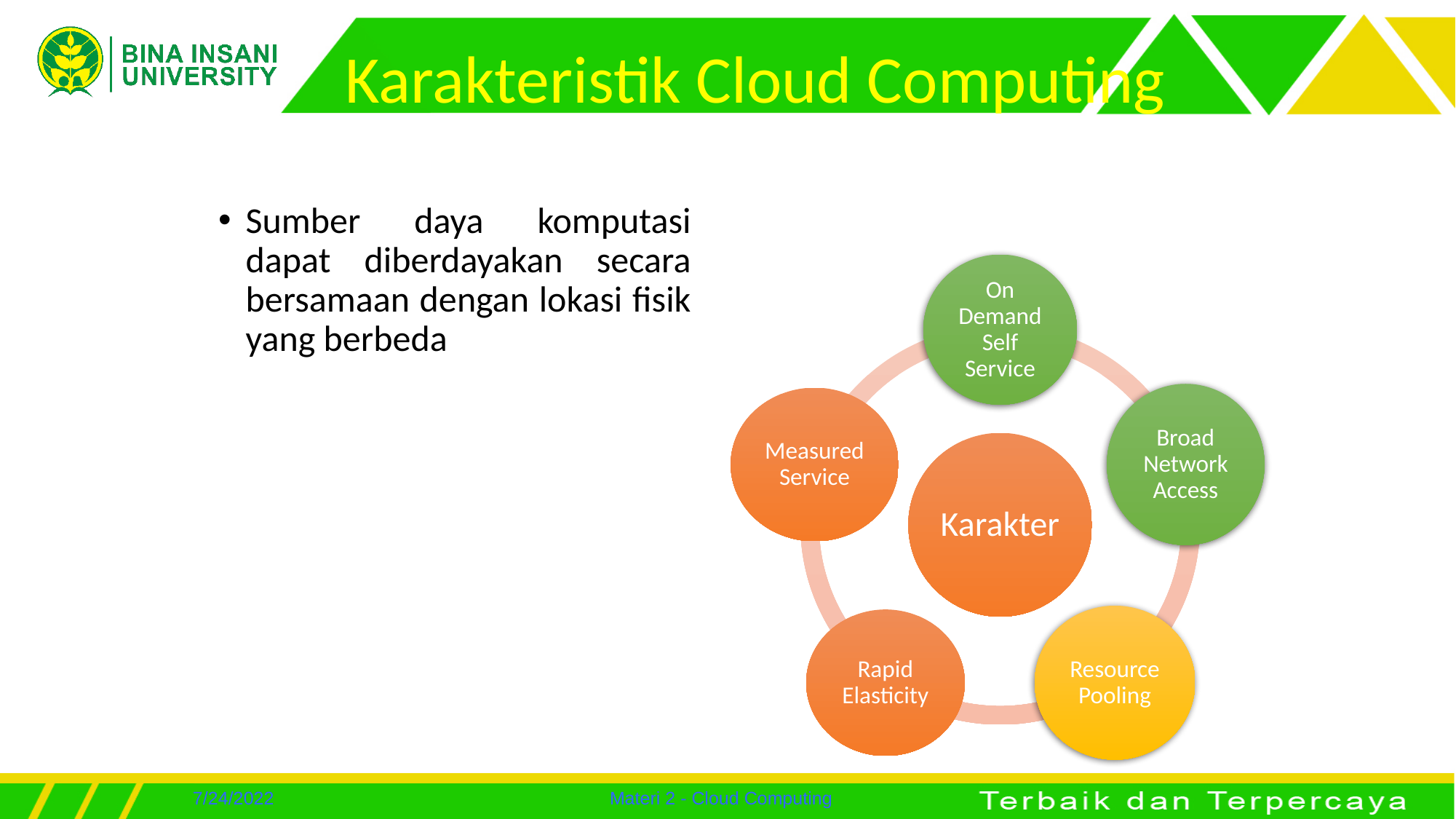

# Karakteristik Cloud Computing
Sumber daya komputasi dapat diberdayakan secara bersamaan dengan lokasi fisik yang berbeda
Karakter
On Demand Self Service
Broad Network Access
Resource Pooling
Rapid Elasticity
Measured Service
7/24/2022
Materi 2 - Cloud Computing